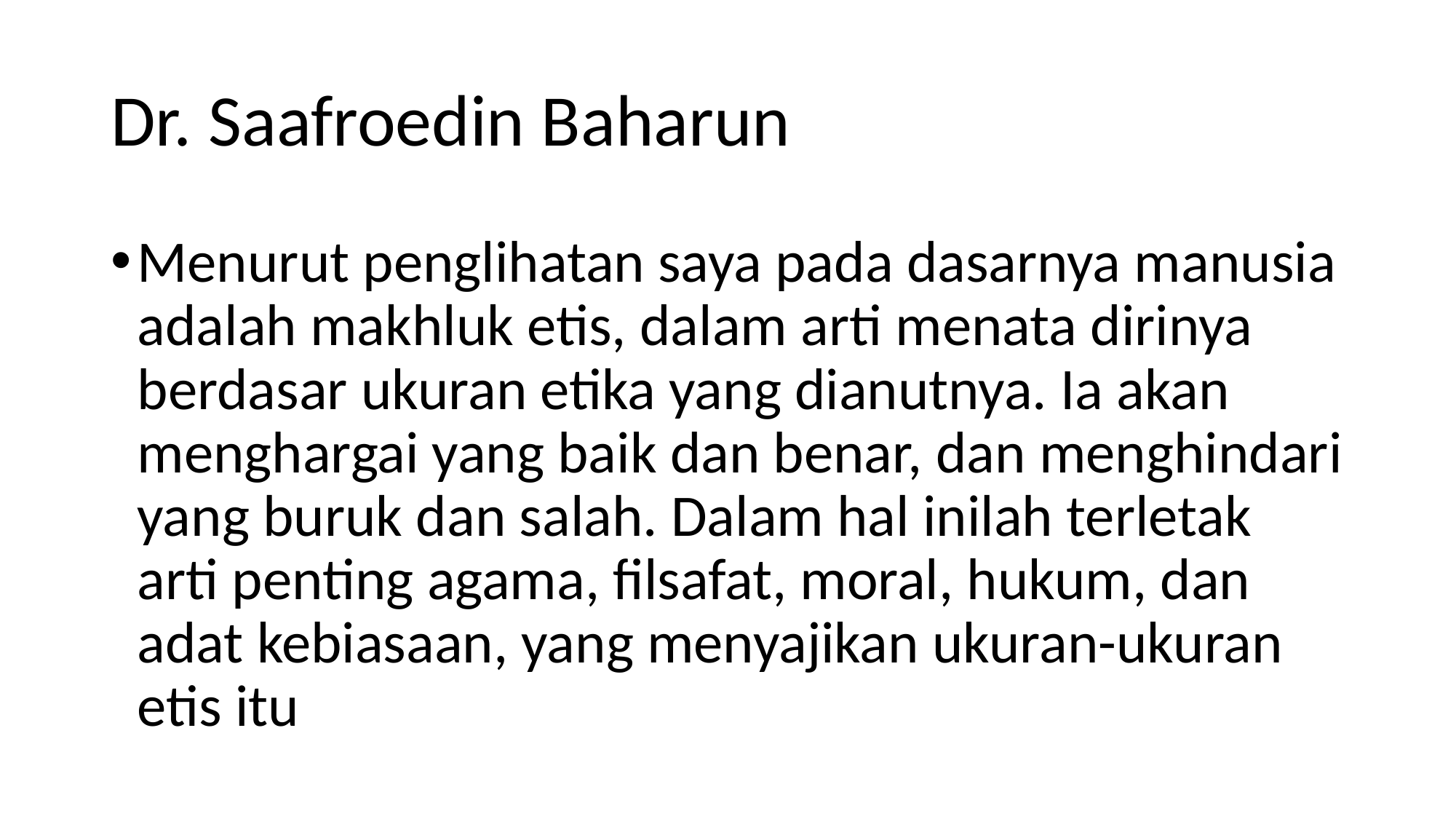

# Dr. Saafroedin Baharun
Menurut penglihatan saya pada dasarnya manusia adalah makhluk etis, dalam arti menata dirinya berdasar ukuran etika yang dianutnya. Ia akan menghargai yang baik dan benar, dan menghindari yang buruk dan salah. Dalam hal inilah terletak arti penting agama, filsafat, moral, hukum, dan adat kebiasaan, yang menyajikan ukuran-ukuran etis itu